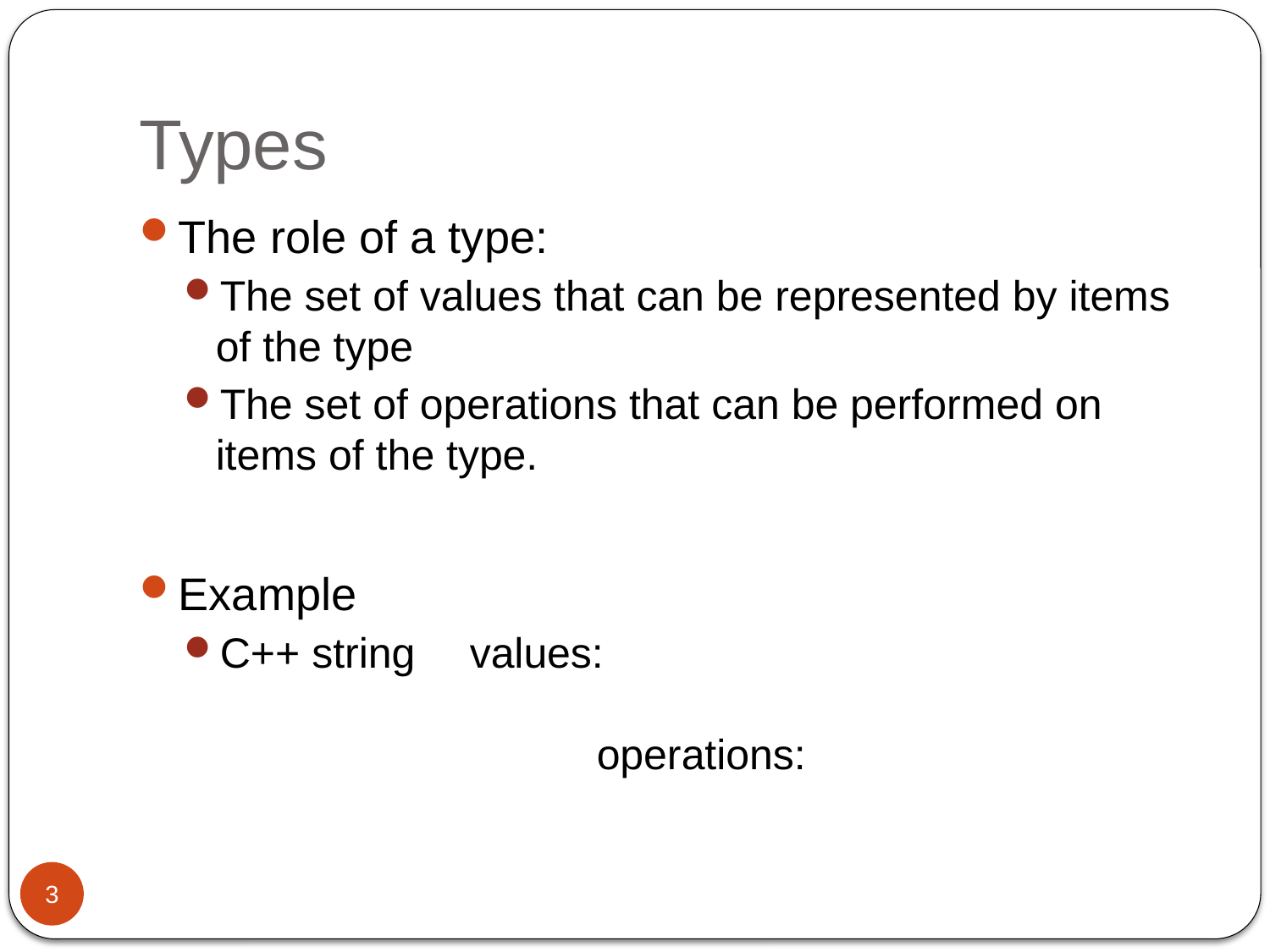

# Types
The role of a type:
The set of values that can be represented by items of the type
The set of operations that can be performed on items of the type.

Example
C++ string	values:
            		operations:

3